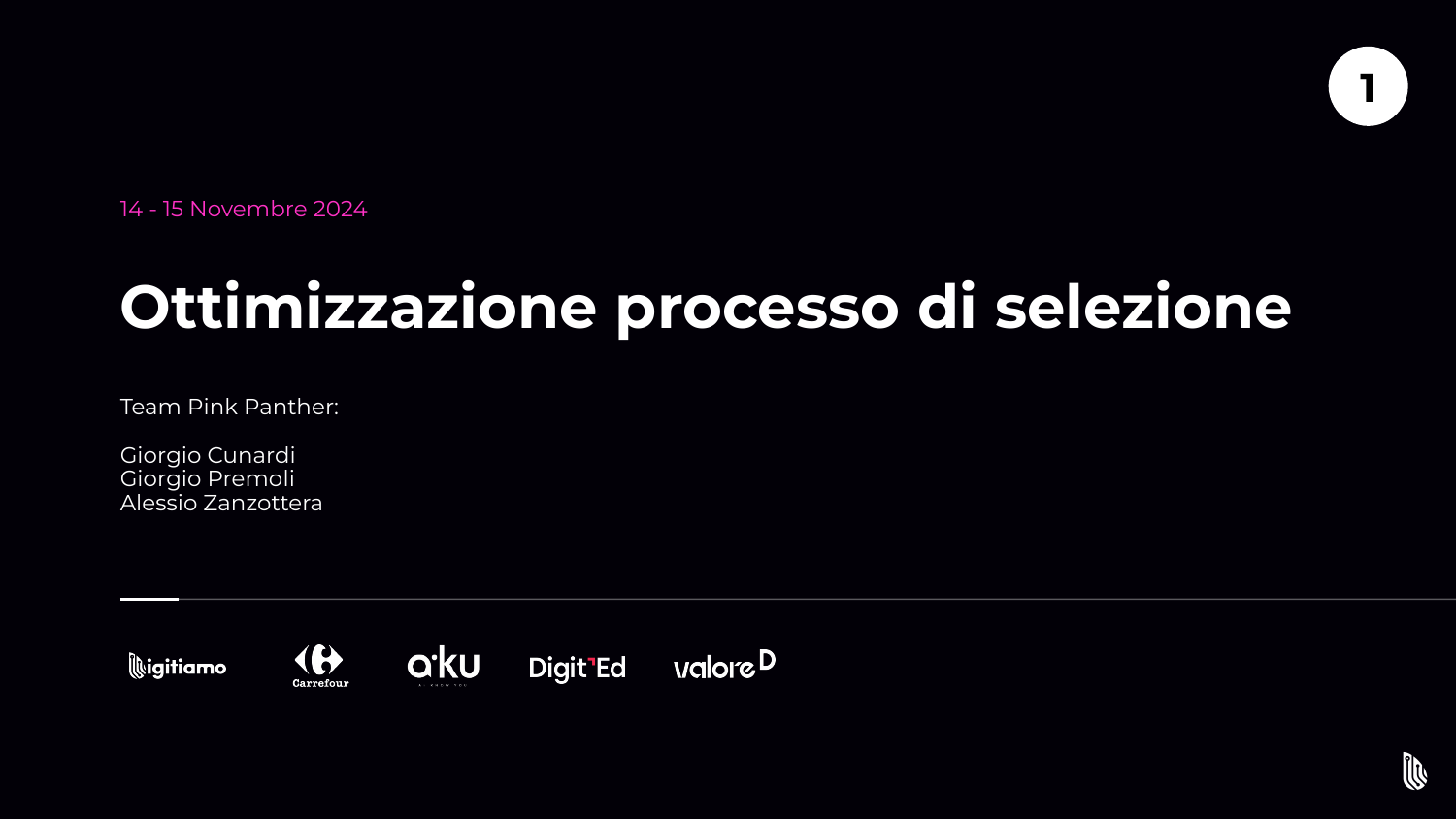

1
# Ottimizzazione processo di selezione
Team Pink Panther:
Giorgio Cunardi
Giorgio Premoli
Alessio Zanzottera